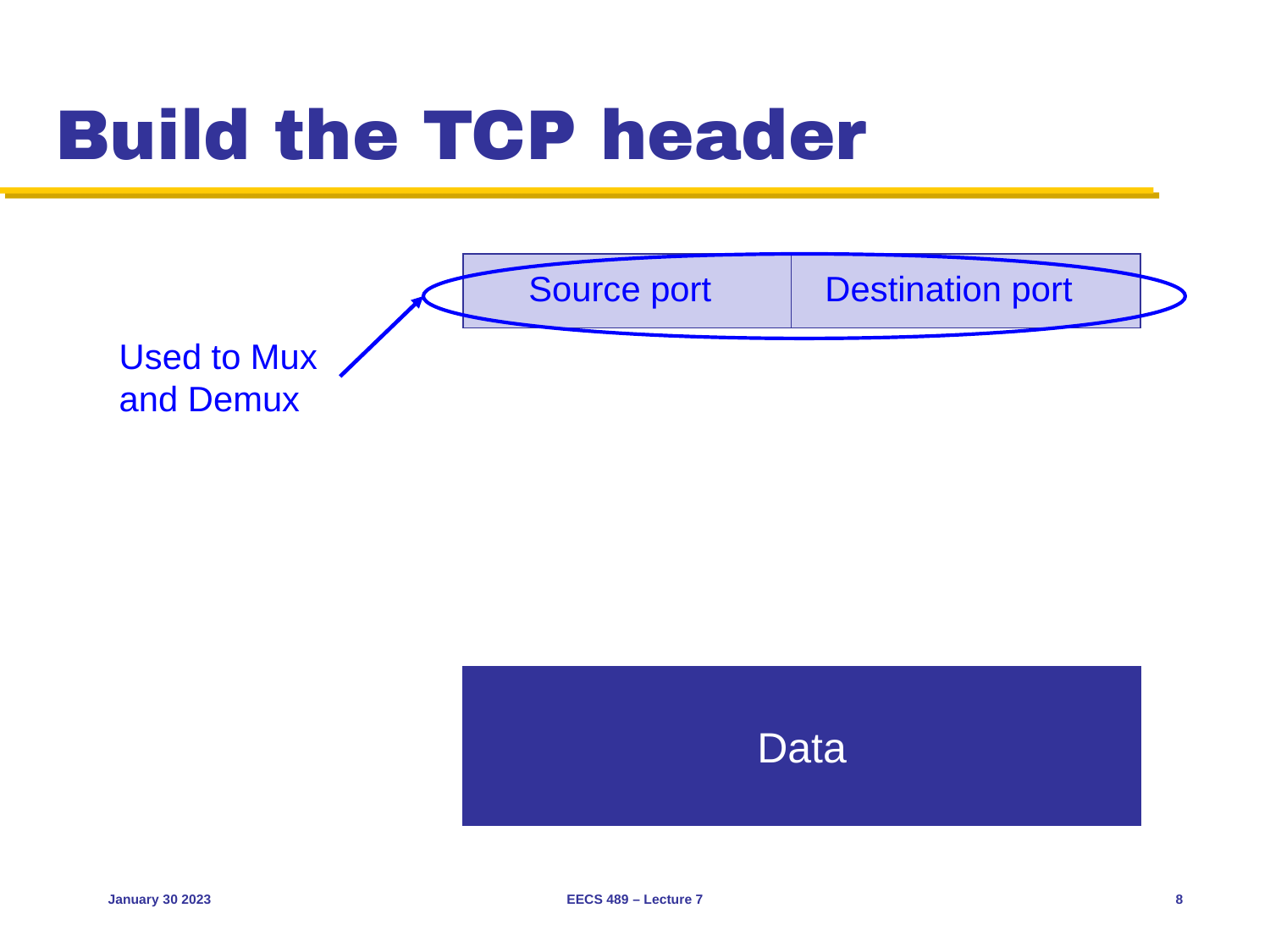

# Build the TCP header

Source port
Destination port
Used to Mux
and Demux
Data
January 30 2023
EECS 489 – Lecture 7
8